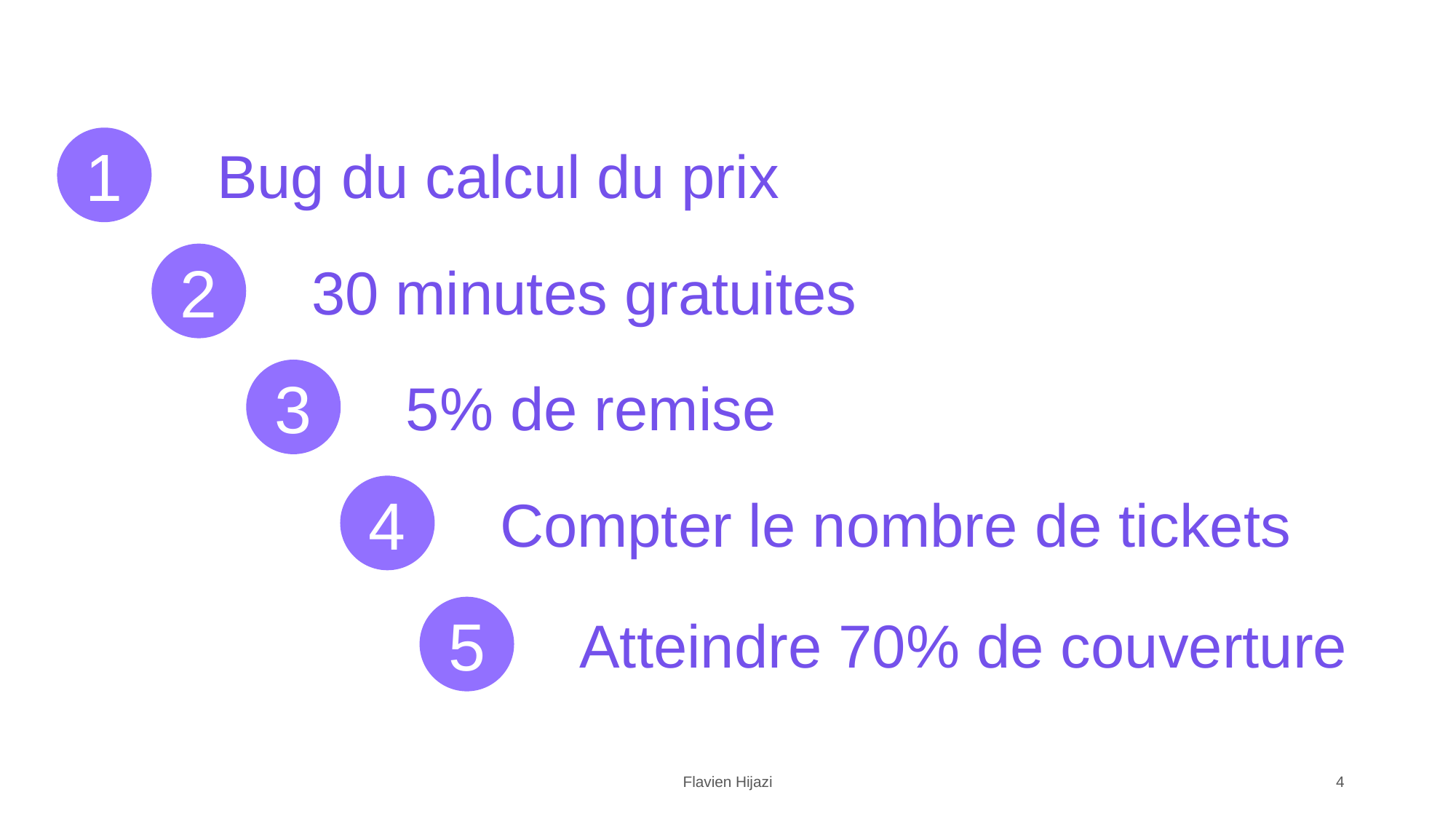

1
Bug du calcul du prix
2
30 minutes gratuites
3
5% de remise
4
Compter le nombre de tickets
5
Atteindre 70% de couverture
Flavien Hijazi
4